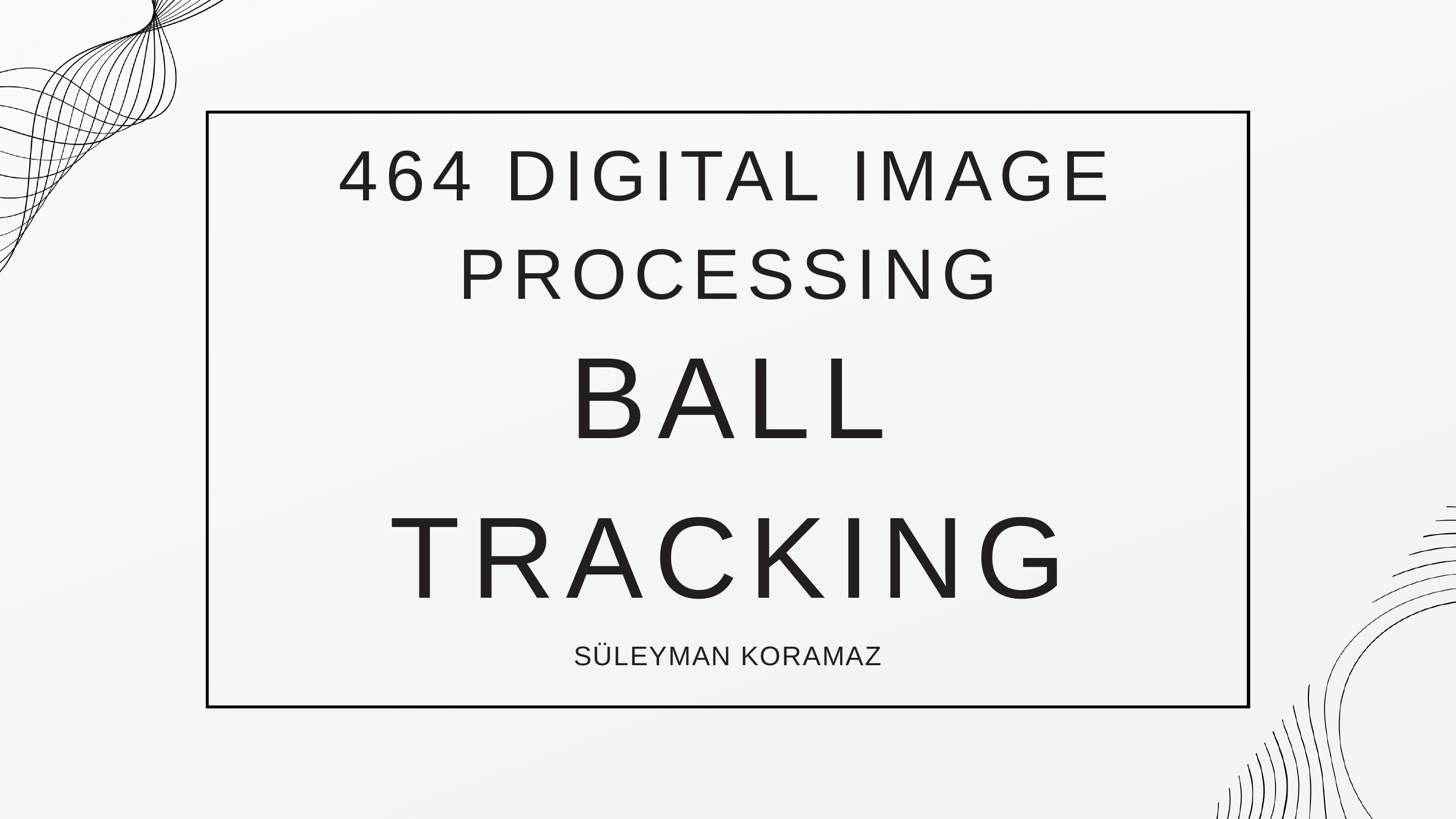

464 DIGITAL IMAGE PROCESSING
BALL
TRACKING

SÜLEYMAN KORAMAZ